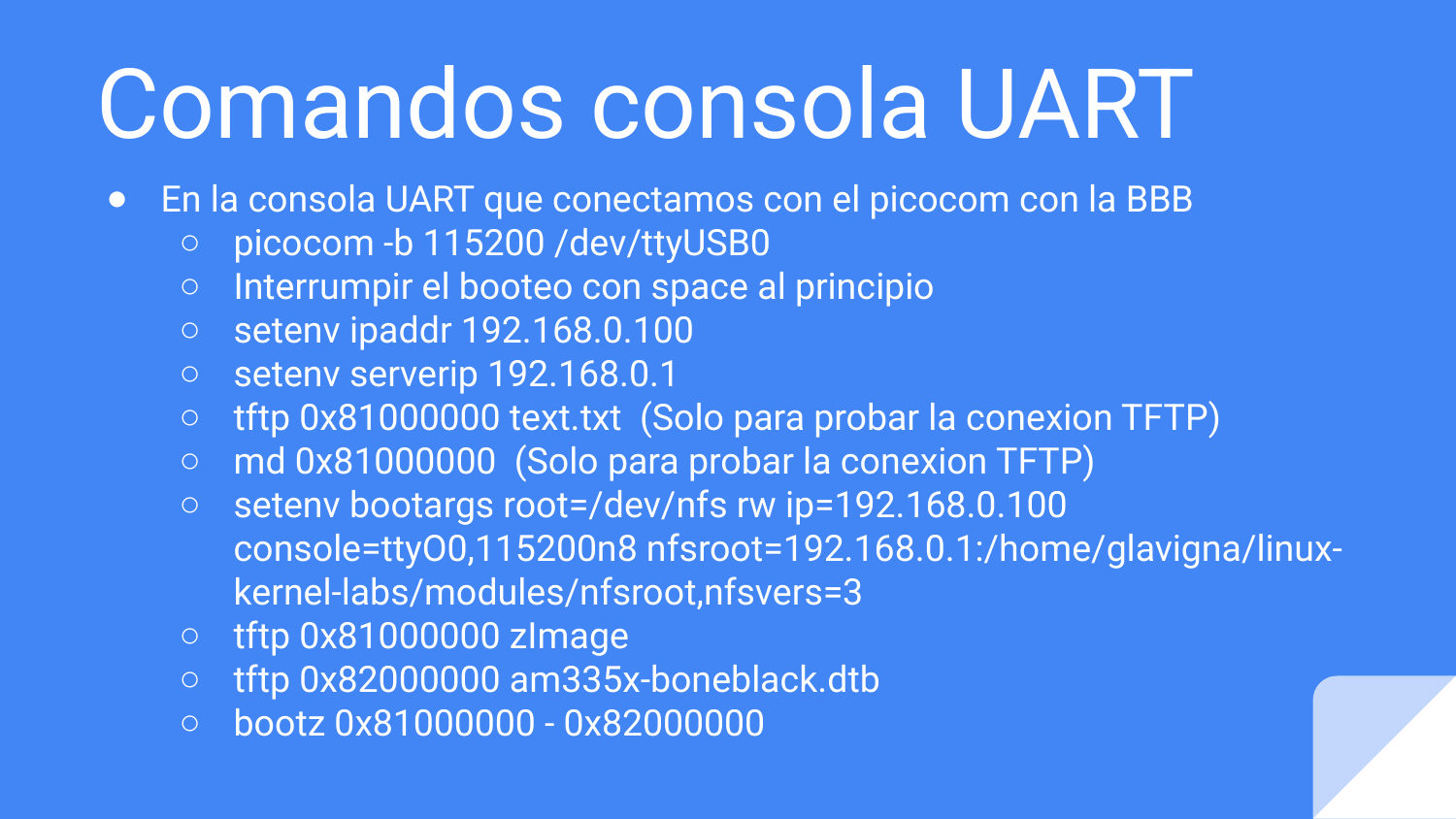

# Comandos consola UART
En la consola UART que conectamos con el picocom con la BBB
picocom -b 115200 /dev/ttyUSB0
Interrumpir el booteo con space al principio
setenv ipaddr 192.168.0.100
setenv serverip 192.168.0.1
tftp 0x81000000 text.txt  (Solo para probar la conexion TFTP)
md 0x81000000  (Solo para probar la conexion TFTP)
setenv bootargs root=/dev/nfs rw ip=192.168.0.100 console=ttyO0,115200n8 nfsroot=192.168.0.1:/home/glavigna/linux-kernel-labs/modules/nfsroot,nfsvers=3
tftp 0x81000000 zImage
tftp 0x82000000 am335x-boneblack.dtb
bootz 0x81000000 - 0x82000000